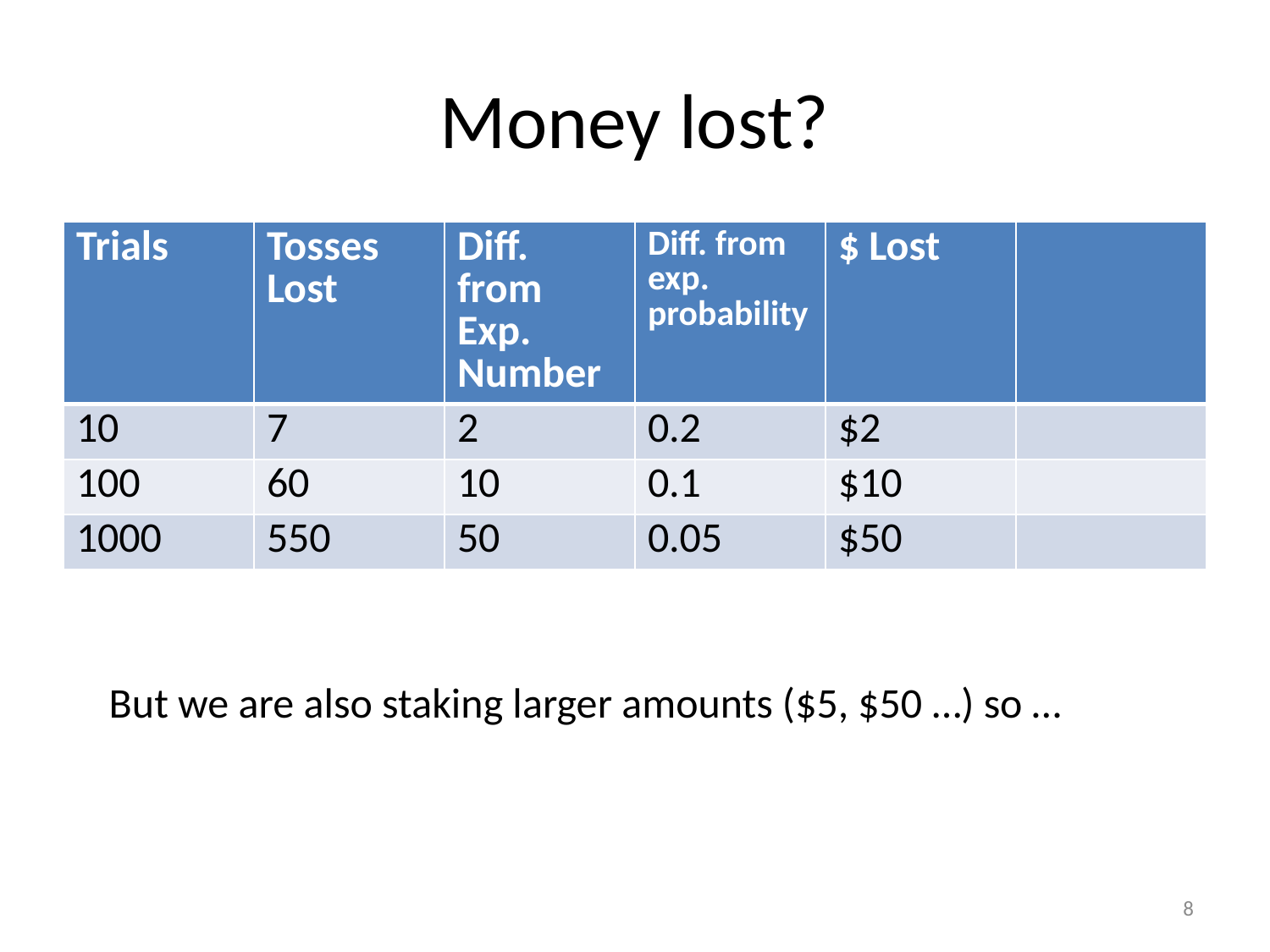

# Money lost?
| Trials | Tosses Lost | Diff. from Exp. Number | Diff. from exp. probability | $ Lost |  |
| --- | --- | --- | --- | --- | --- |
| 10 | 7 | 2 | 0.2 | $2 |  |
| 100 | 60 | 10 | 0.1 | $10 |  |
| 1000 | 550 | 50 | 0.05 | $50 |  |
But we are also staking larger amounts ($5, $50 …) so …
8